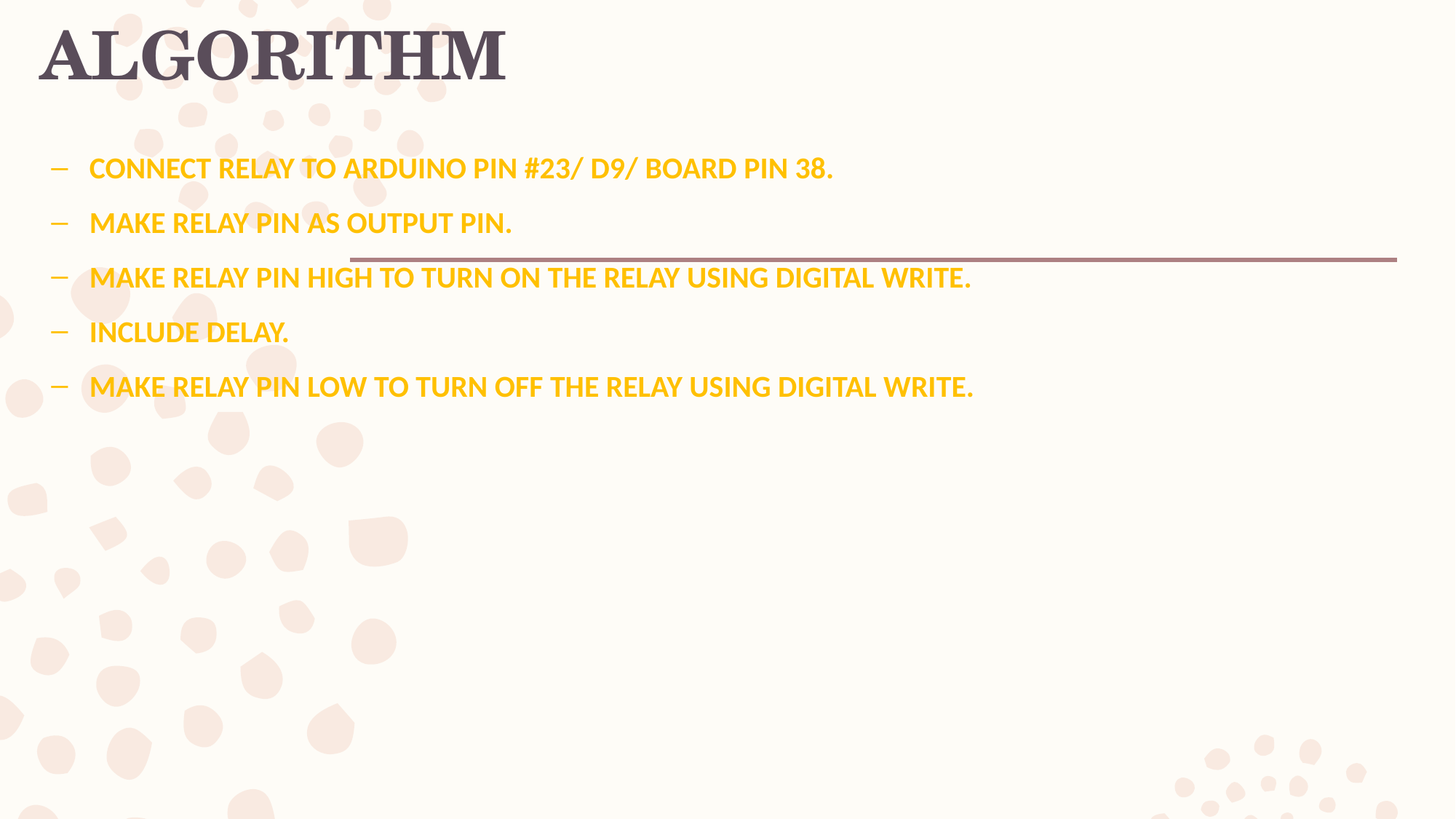

# ALGORITHM
CONNECT RELAY TO ARDUINO PIN #23/ D9/ BOARD PIN 38.
MAKE RELAY PIN AS OUTPUT PIN.
MAKE RELAY PIN HIGH TO TURN ON THE RELAY USING DIGITAL WRITE.
INCLUDE DELAY.
MAKE RELAY PIN LOW TO TURN OFF THE RELAY USING DIGITAL WRITE.